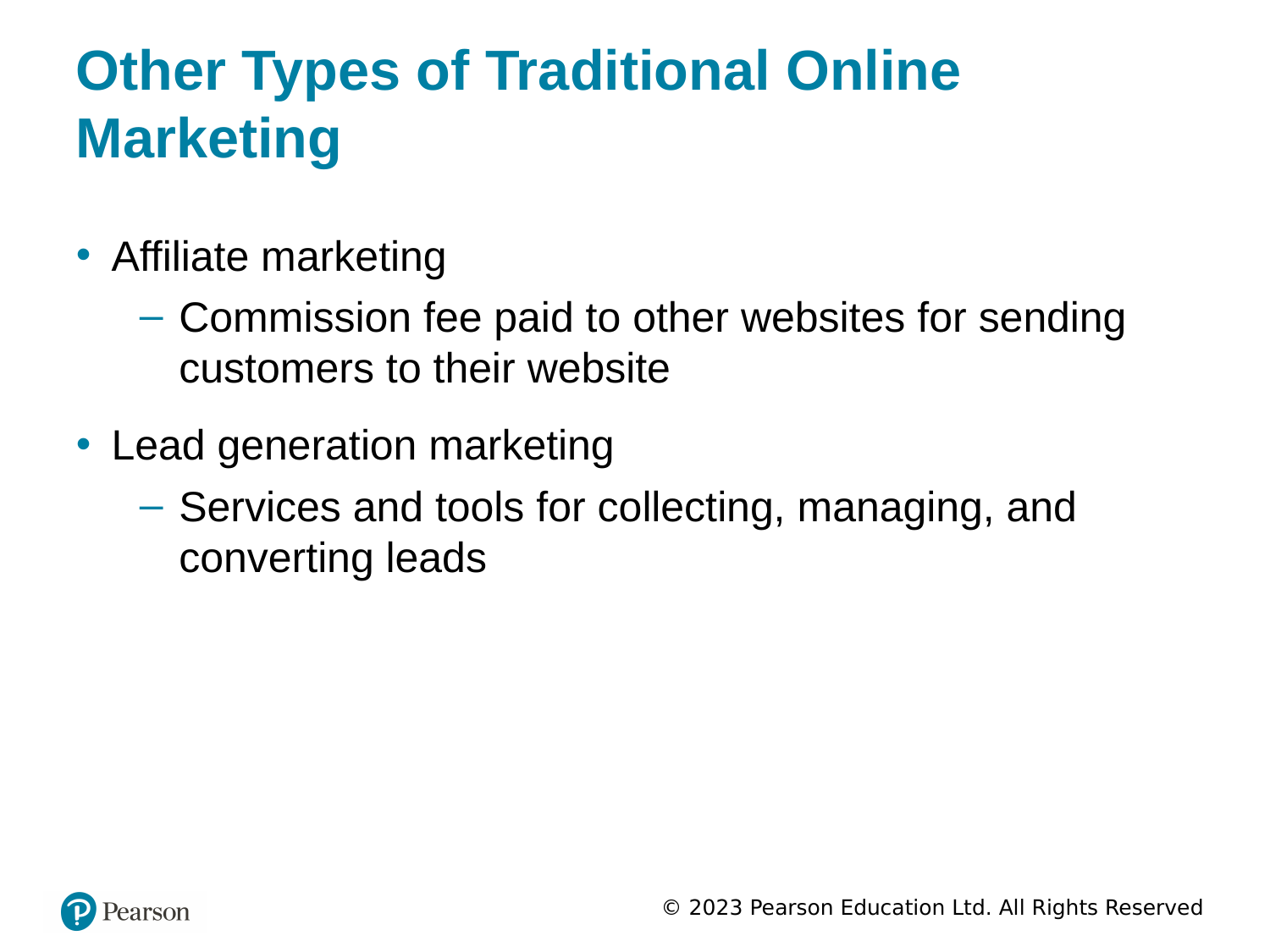

# Other Types of Traditional Online Marketing
Affiliate marketing
Commission fee paid to other websites for sending customers to their website
Lead generation marketing
Services and tools for collecting, managing, and converting leads